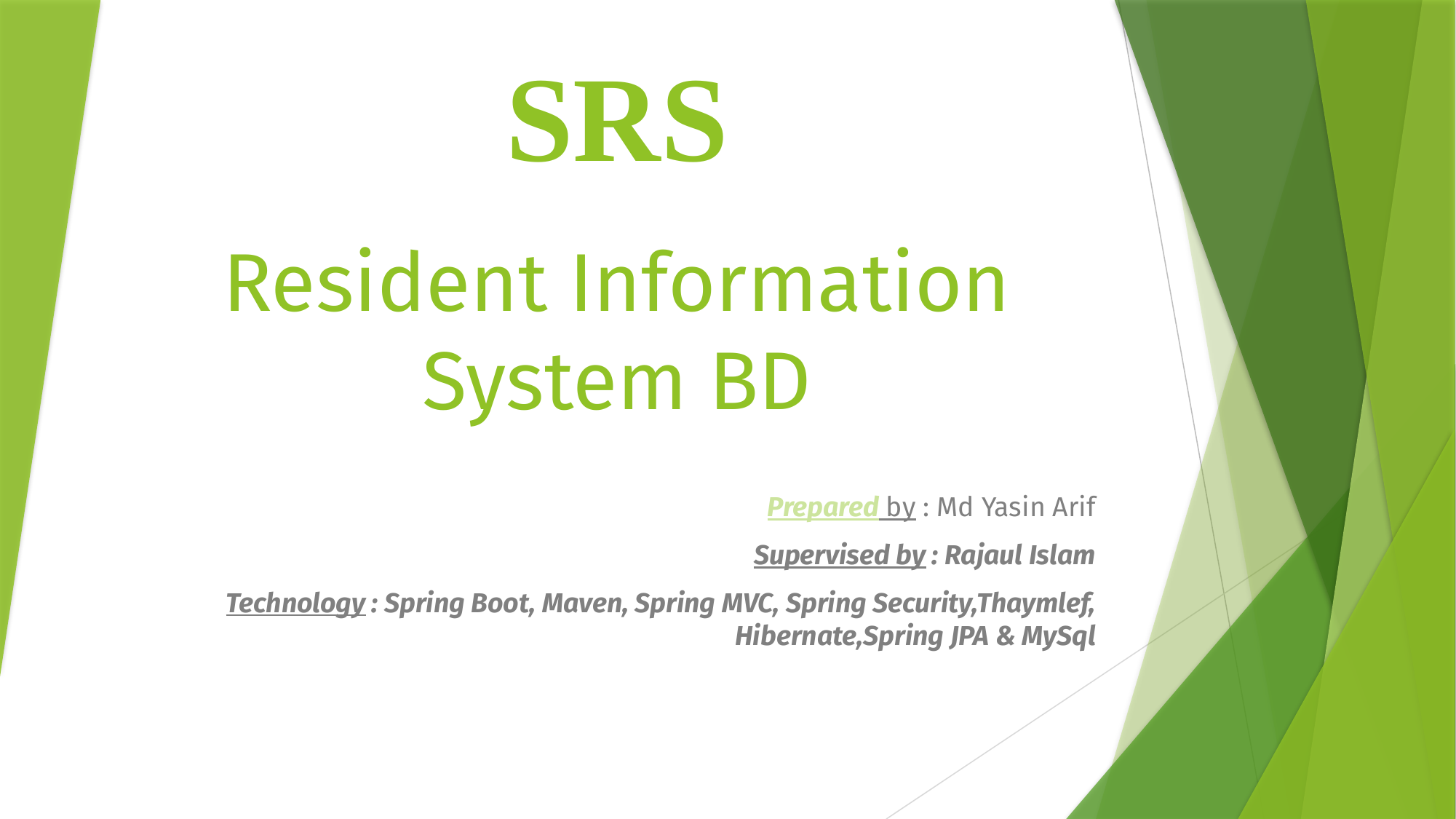

# SRS Resident Information System BD
Prepared by : Md Yasin Arif
Supervised by : Rajaul Islam
Technology : Spring Boot, Maven, Spring MVC, Spring Security,Thaymlef, Hibernate,Spring JPA & MySql